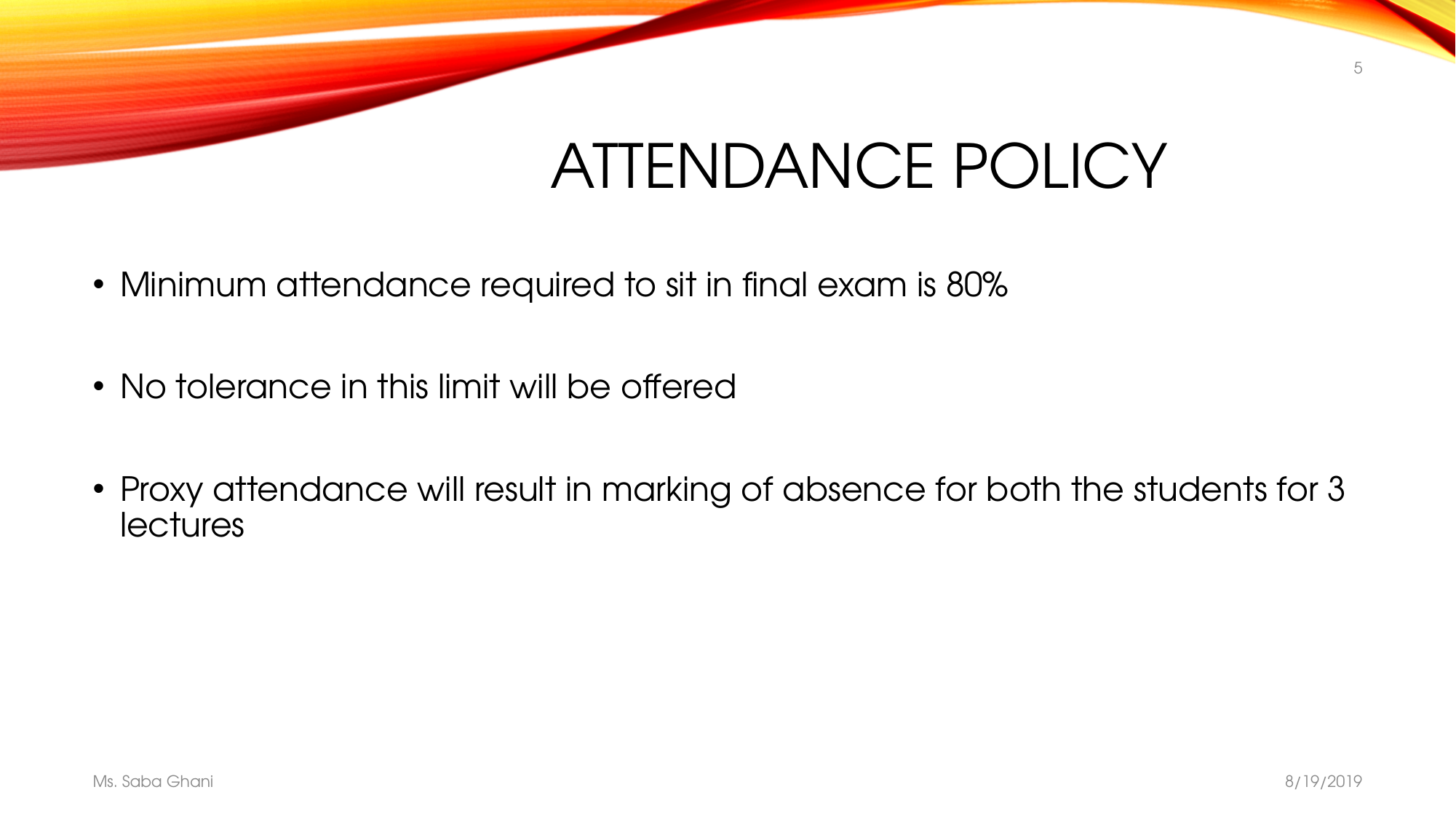

5
# Attendance Policy
Minimum attendance required to sit in final exam is 80%

No tolerance in this limit will be offered

Proxy attendance will result in marking of absence for both the students for 3 lectures
Ms. Saba Ghani
8/19/2019